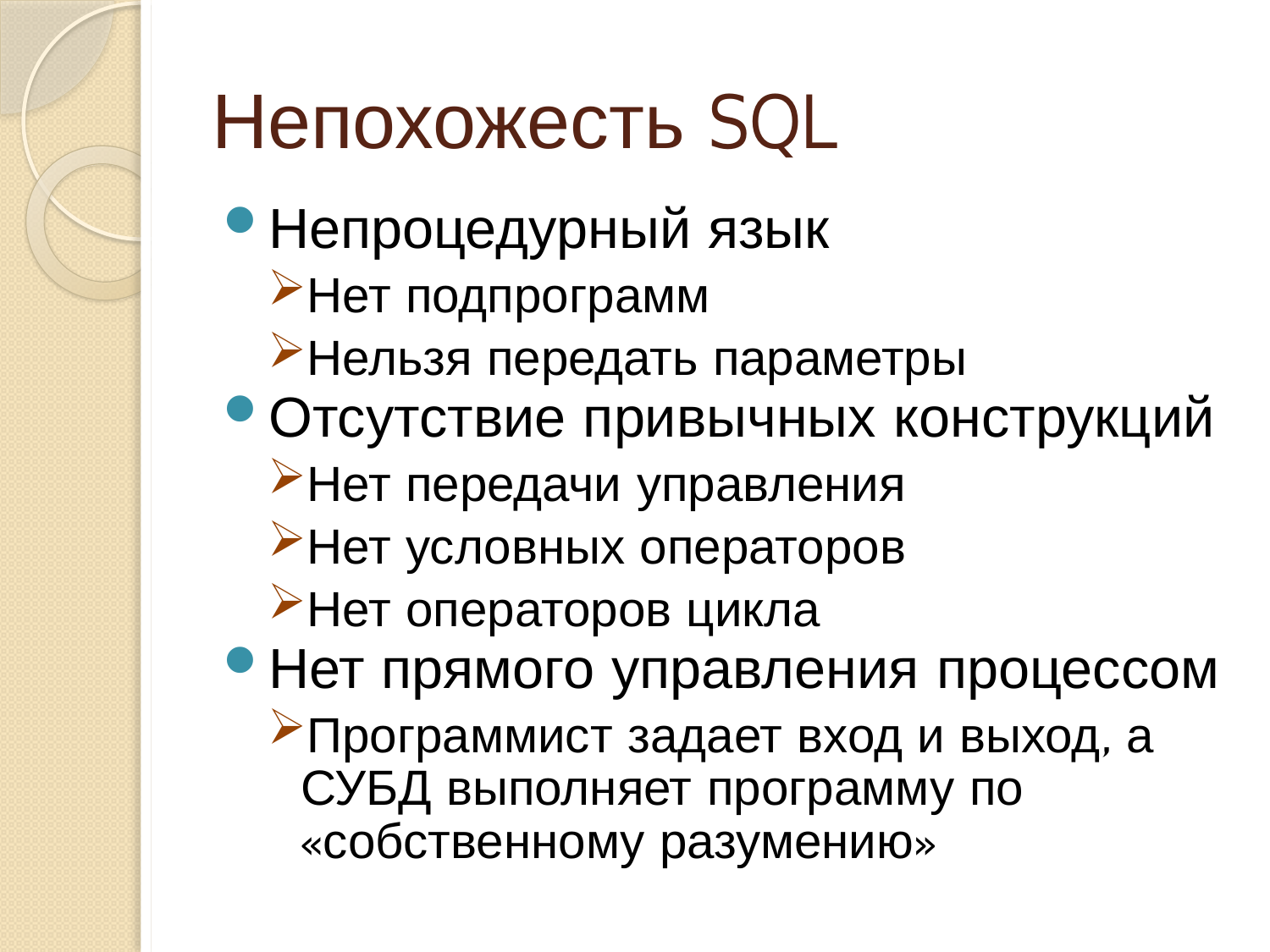

# Непохожесть SQL
Непроцедурный язык
Нет подпрограмм
Нельзя передать параметры
Отсутствие привычных конструкций
Нет передачи управления
Нет условных операторов
Нет операторов цикла
Нет прямого управления процессом
Программист задает вход и выход, а СУБД выполняет программу по «собственному разумению»